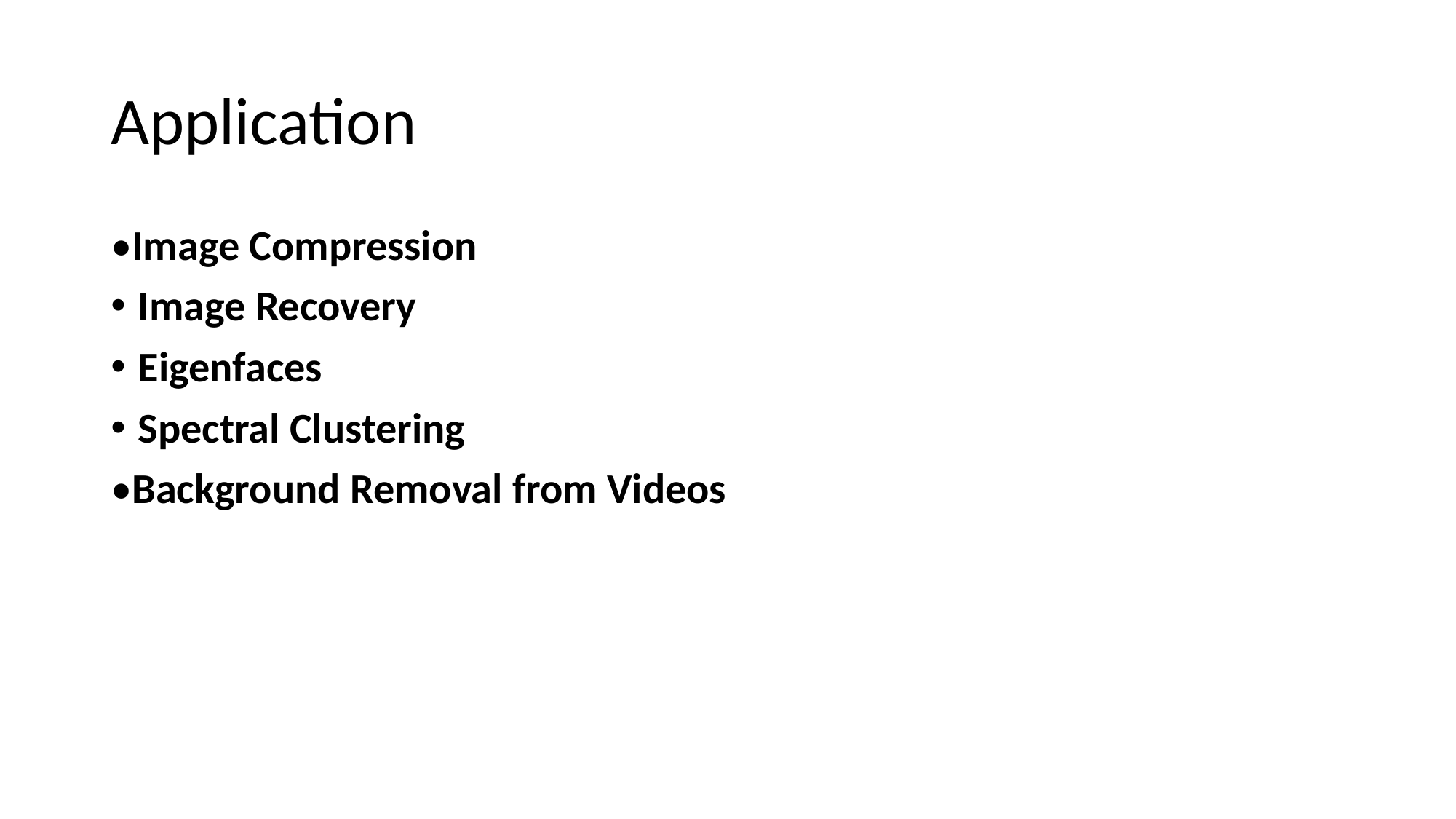

# Application
•Image Compression
Image Recovery
Eigenfaces
Spectral Clustering
•Background Removal from Videos